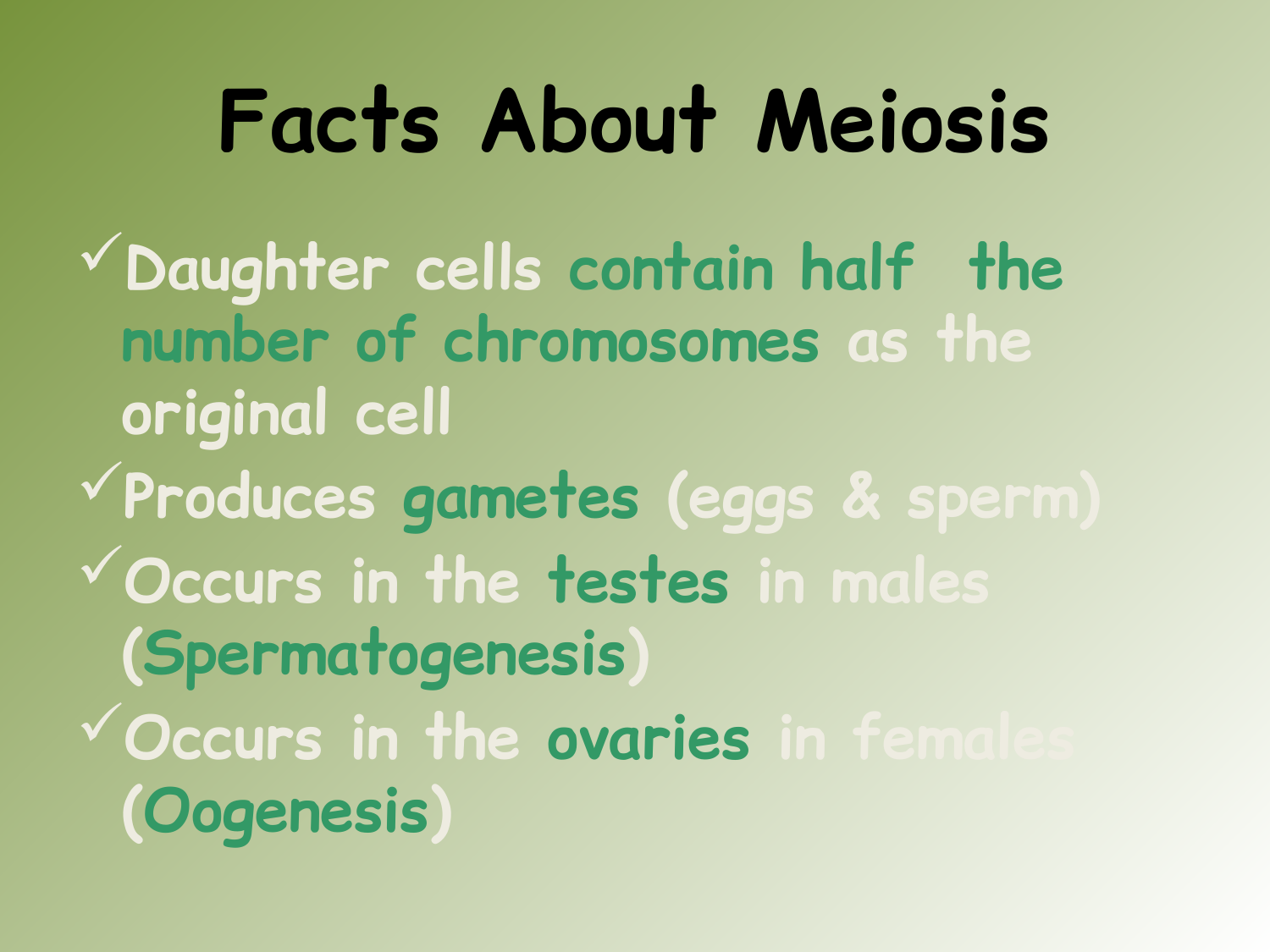

# Facts About Meiosis
Daughter cells contain half  the number of chromosomes as the original cell
Produces gametes (eggs & sperm)
Occurs in the testes in males (Spermatogenesis)
Occurs in the ovaries in females (Oogenesis)